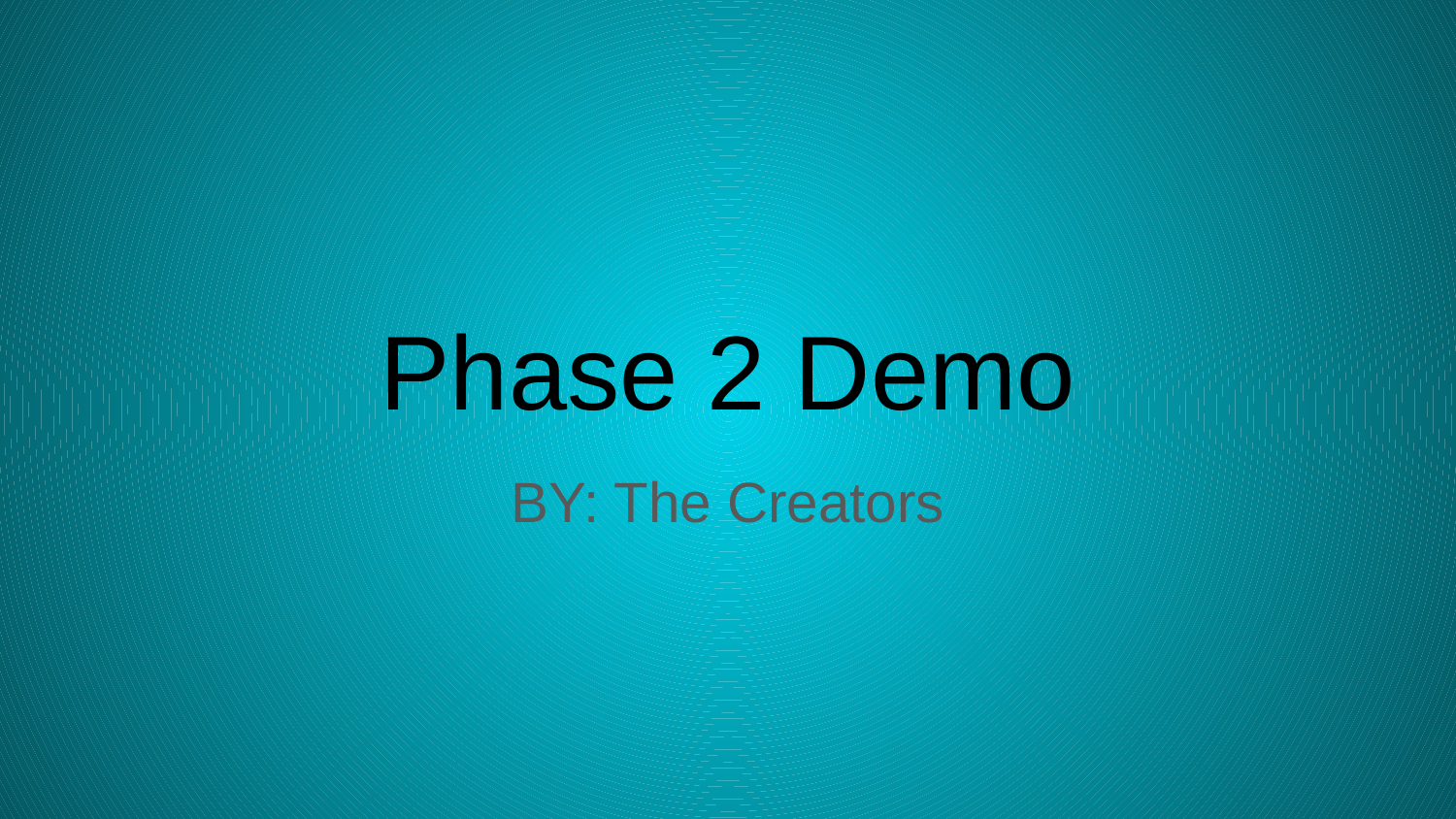

# Phase 2 Demo
BY: The Creators